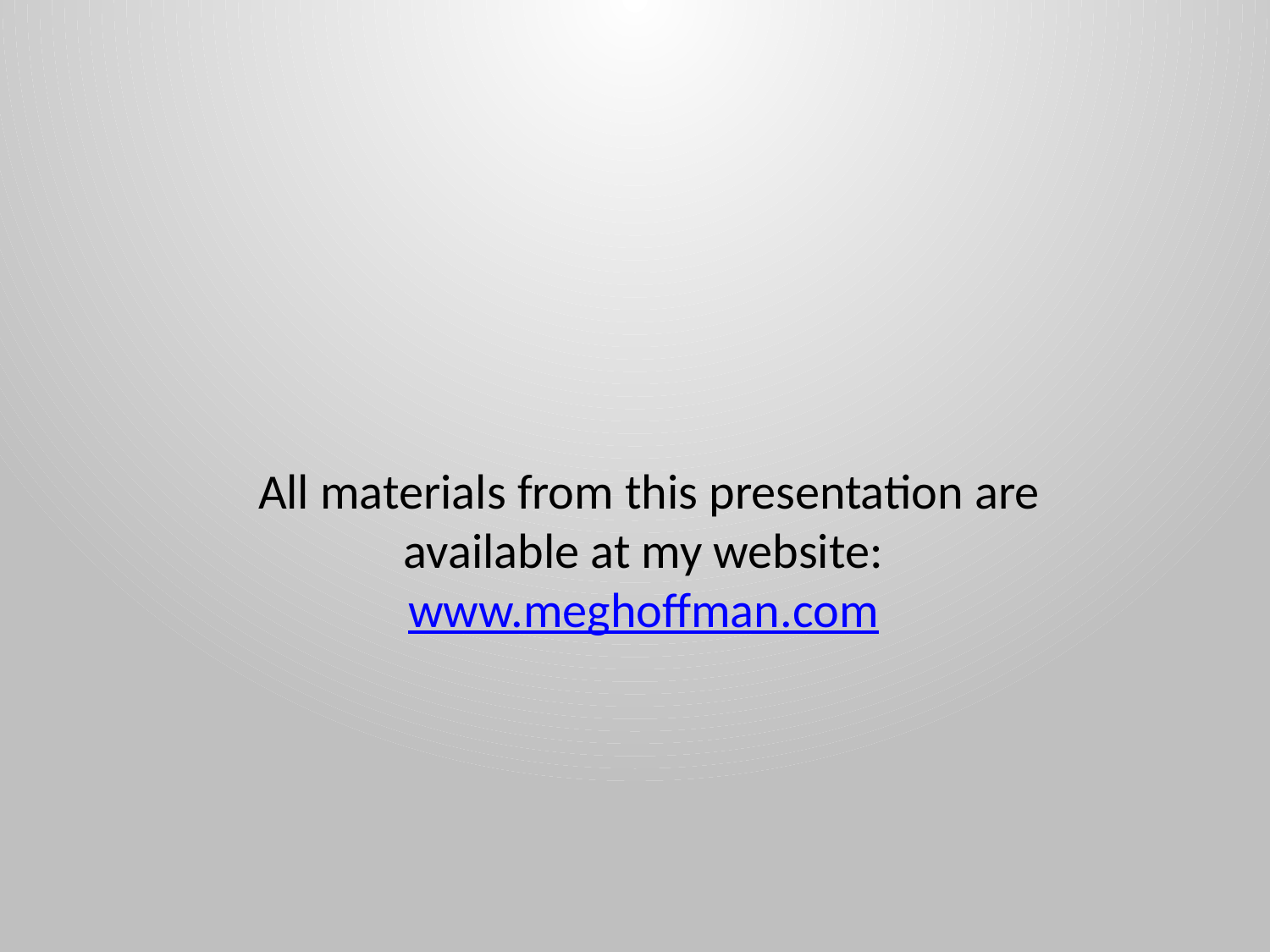

All materials from this presentation are available at my website: www.meghoffman.com